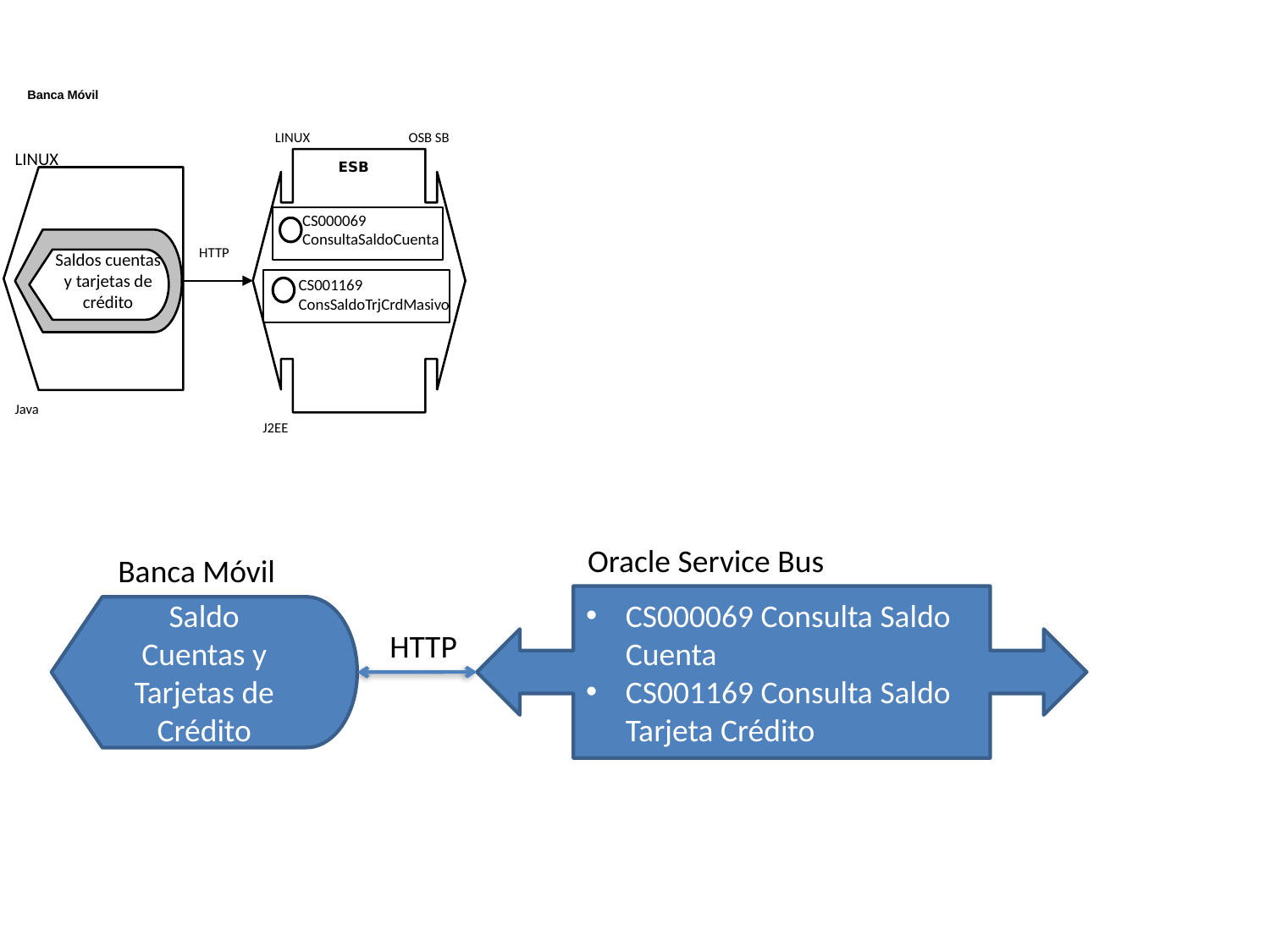

Banca Móvil

Saldos cuentas y tarjetas de crédito
LINUX                               OSB SB
LINUX

ESB
CS000069 ConsultaSaldoCuenta

HTTP
CS001169 ConsSaldoTrjCrdMasivo

Java
J2EE
Oracle Service Bus
Banca Móvil
CS000069 Consulta Saldo Cuenta
CS001169 Consulta Saldo Tarjeta Crédito
Saldo Cuentas y Tarjetas de Crédito
HTTP